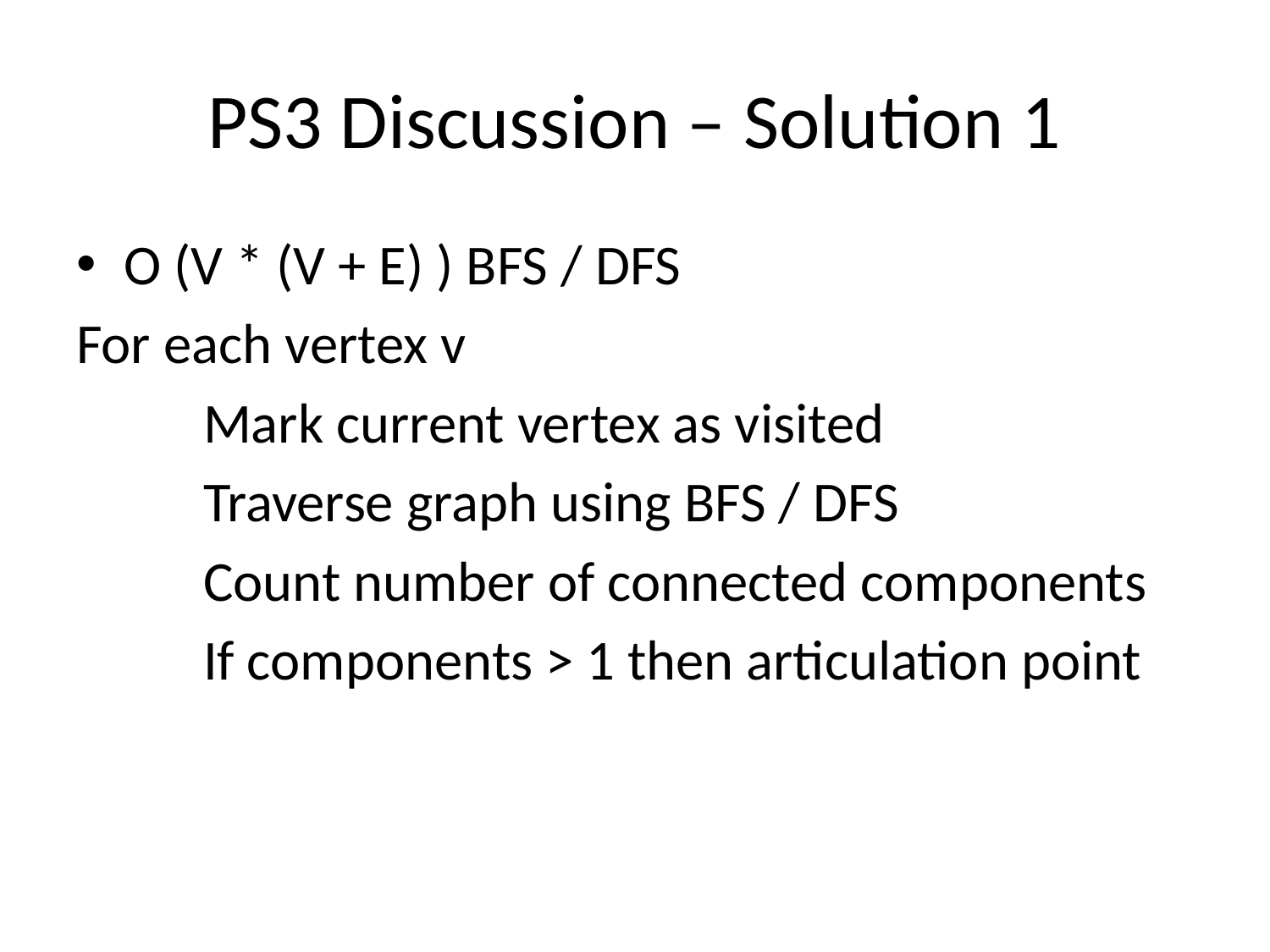

# PS3 Discussion – Solution 1
O (V * (V + E) ) BFS / DFS
For each vertex v
	Mark current vertex as visited
	Traverse graph using BFS / DFS
	Count number of connected components
	If components > 1 then articulation point